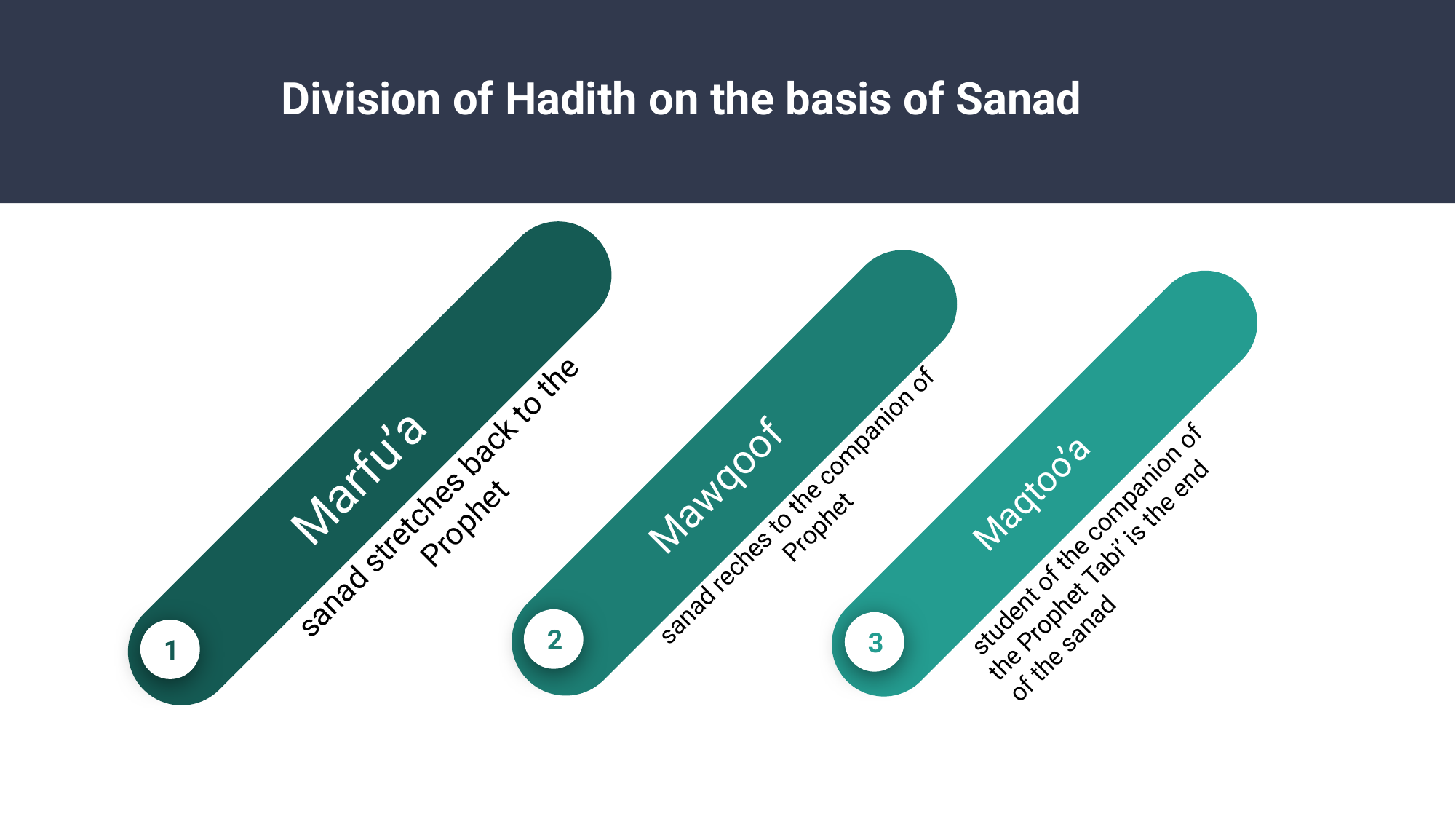

Division of Hadith on the basis of Sanad

Marfu’a

sanad stretches back to the Prophet
1

Mawqoof
sanad reches to the companion of Prophet
2

Maqtoo’a
 student of the companion of the Prophet Tabi’ is the end of the sanad
3